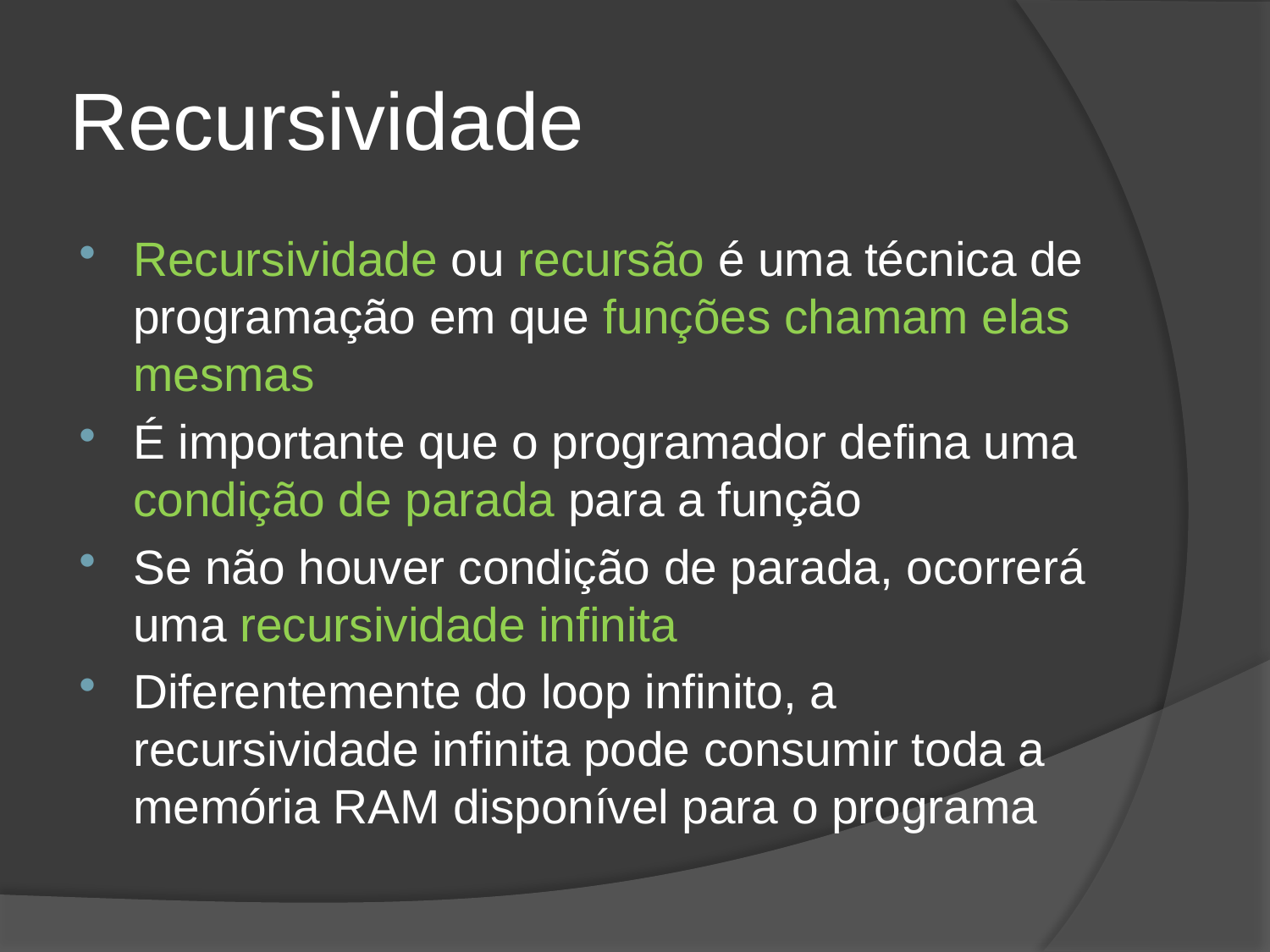

# Recursividade
Recursividade ou recursão é uma técnica de programação em que funções chamam elas mesmas
É importante que o programador defina uma condição de parada para a função
Se não houver condição de parada, ocorrerá uma recursividade infinita
Diferentemente do loop infinito, a recursividade infinita pode consumir toda a memória RAM disponível para o programa